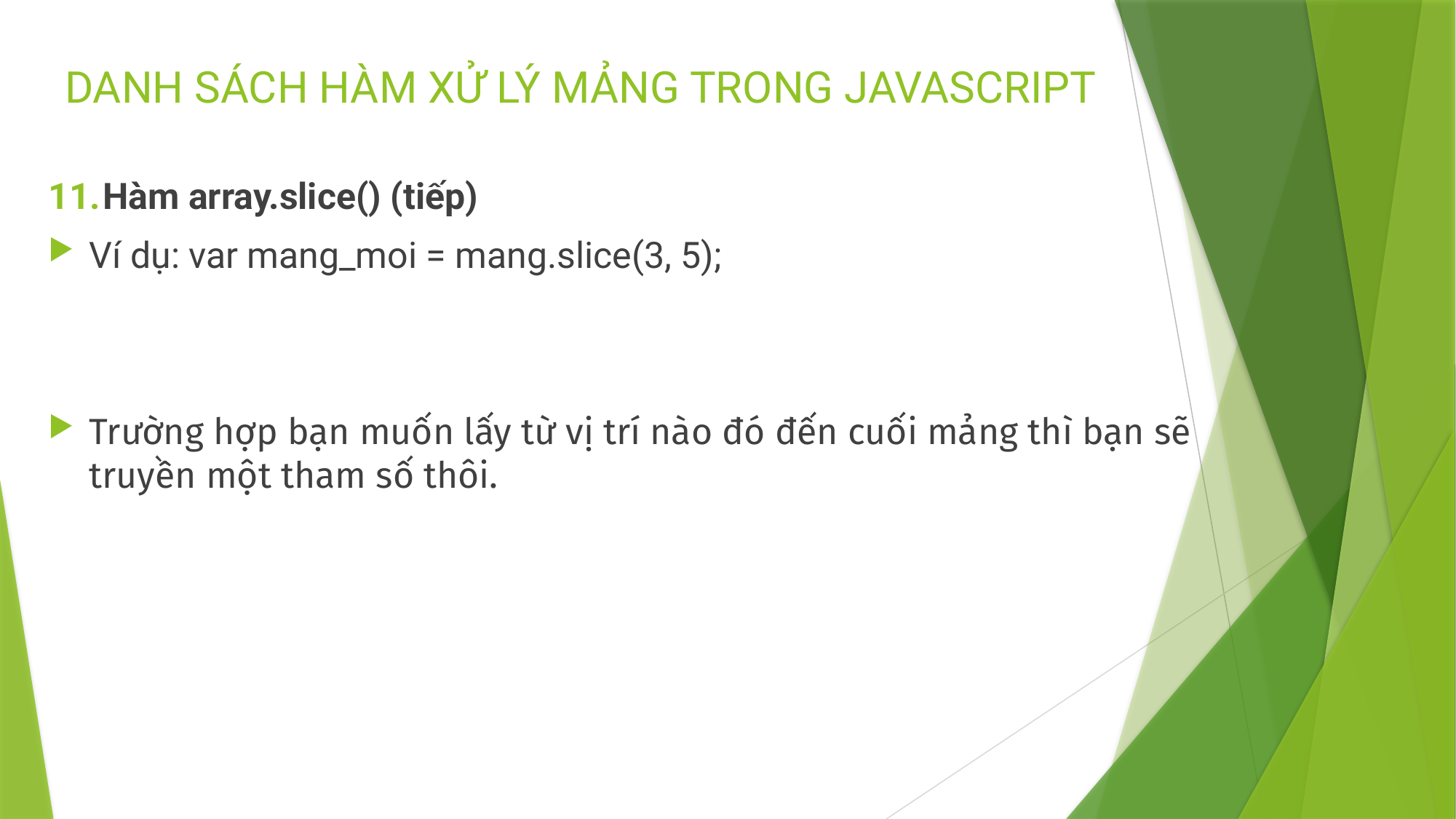

# DANH SÁCH HÀM XỬ LÝ MẢNG TRONG JAVASCRIPT
Hàm array.slice() (tiếp)
Ví dụ: var mang_moi = mang.slice(3, 5);

Trường hợp bạn muốn lấy từ vị trí nào đó đến cuối mảng thì bạn sẽ truyền một tham số thôi.